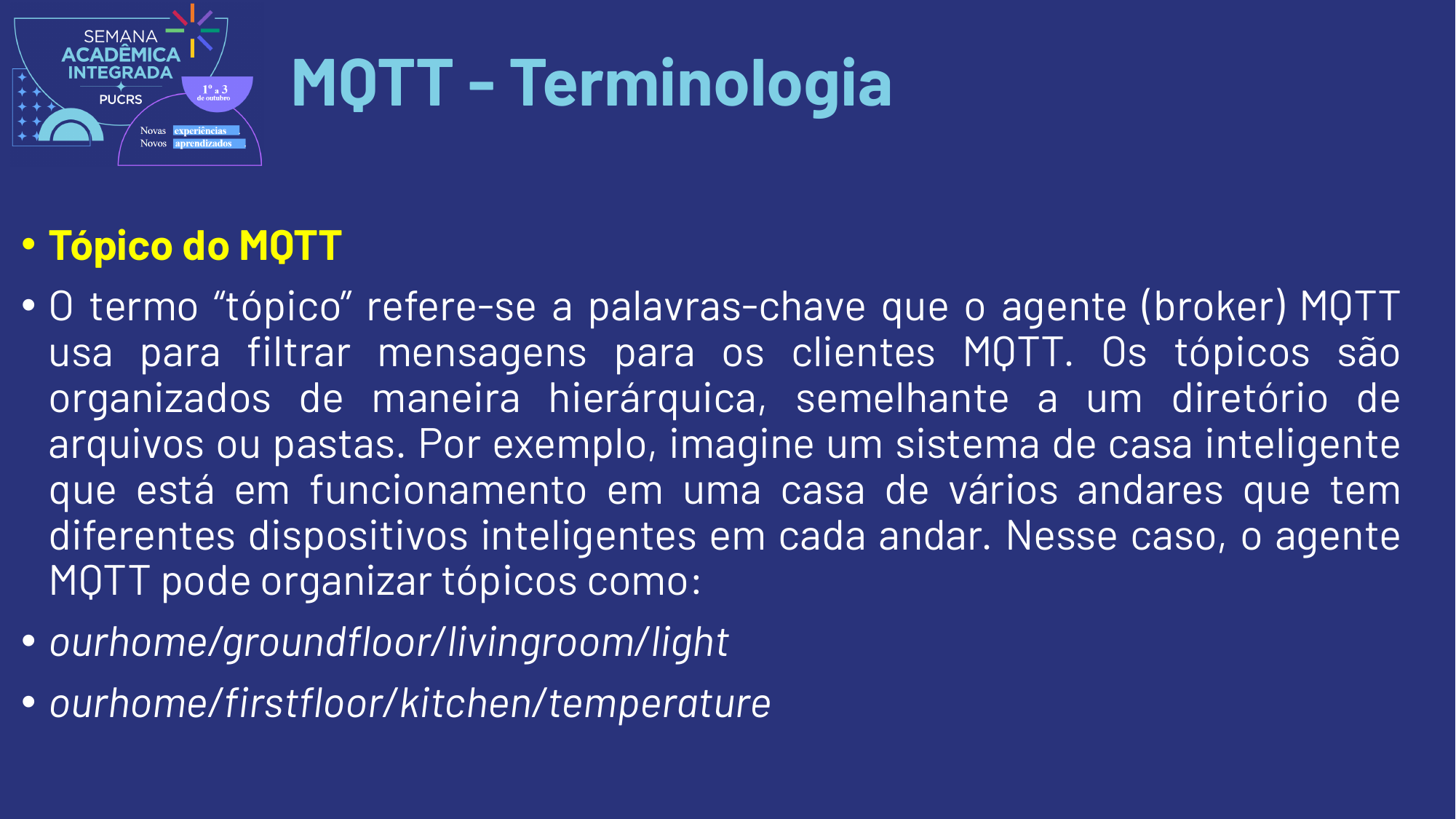

# MQTT - Terminologia
Tópico do MQTT
O termo “tópico” refere-se a palavras-chave que o agente (broker) MQTT usa para filtrar mensagens para os clientes MQTT. Os tópicos são organizados de maneira hierárquica, semelhante a um diretório de arquivos ou pastas. Por exemplo, imagine um sistema de casa inteligente que está em funcionamento em uma casa de vários andares que tem diferentes dispositivos inteligentes em cada andar. Nesse caso, o agente MQTT pode organizar tópicos como:
ourhome/groundfloor/livingroom/light
ourhome/firstfloor/kitchen/temperature